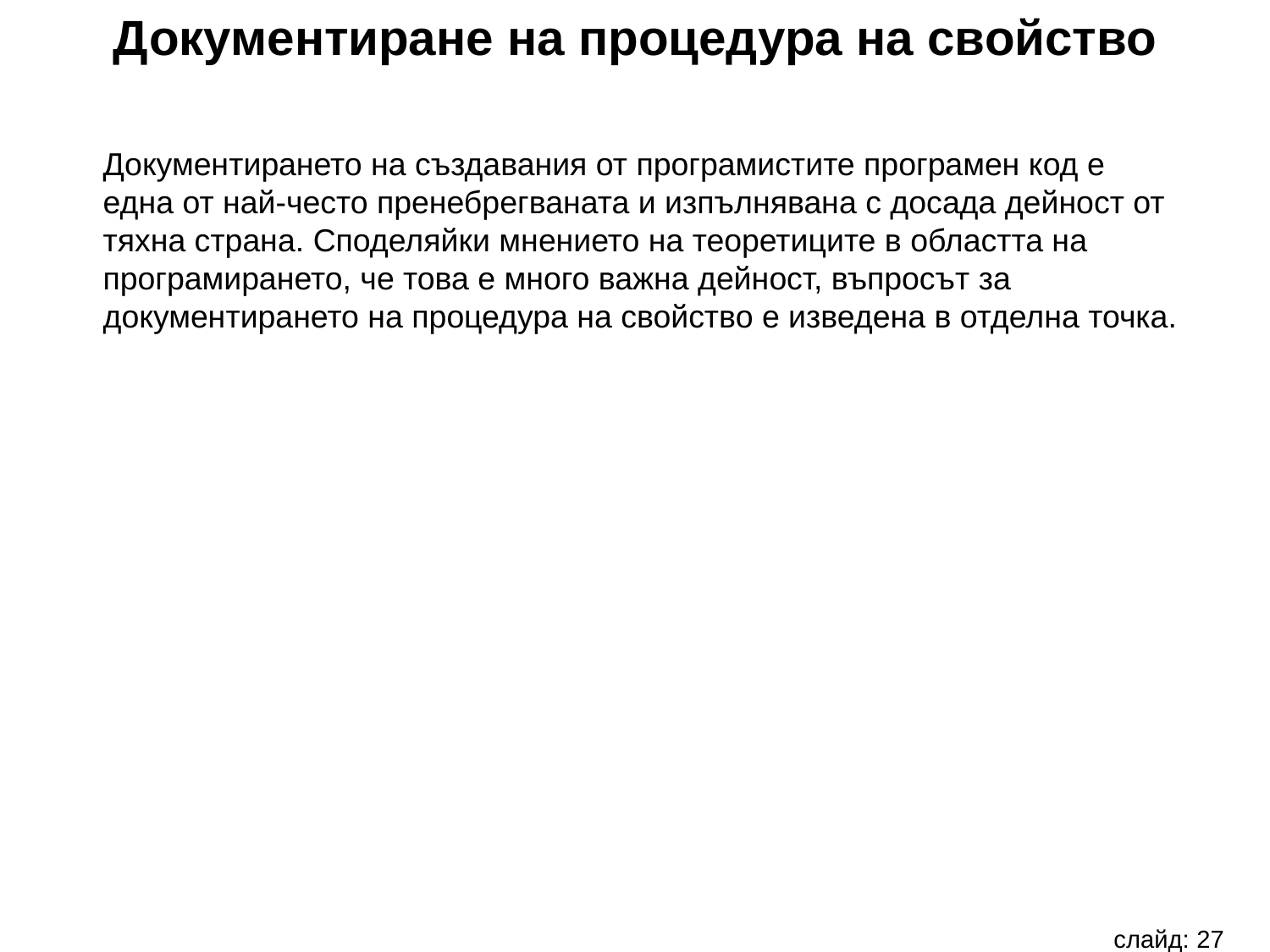

Документиране на процедура на свойство
Документирането на създавания от програмистите програмен код е
една от най-често пренебрегваната и изпълнявана с досада дейност от
тяхна страна. Споделяйки мнението на теоретиците в областта на
програмирането, че това е много важна дейност, въпросът за
документирането на процедура на свойство е изведена в отделна точка.